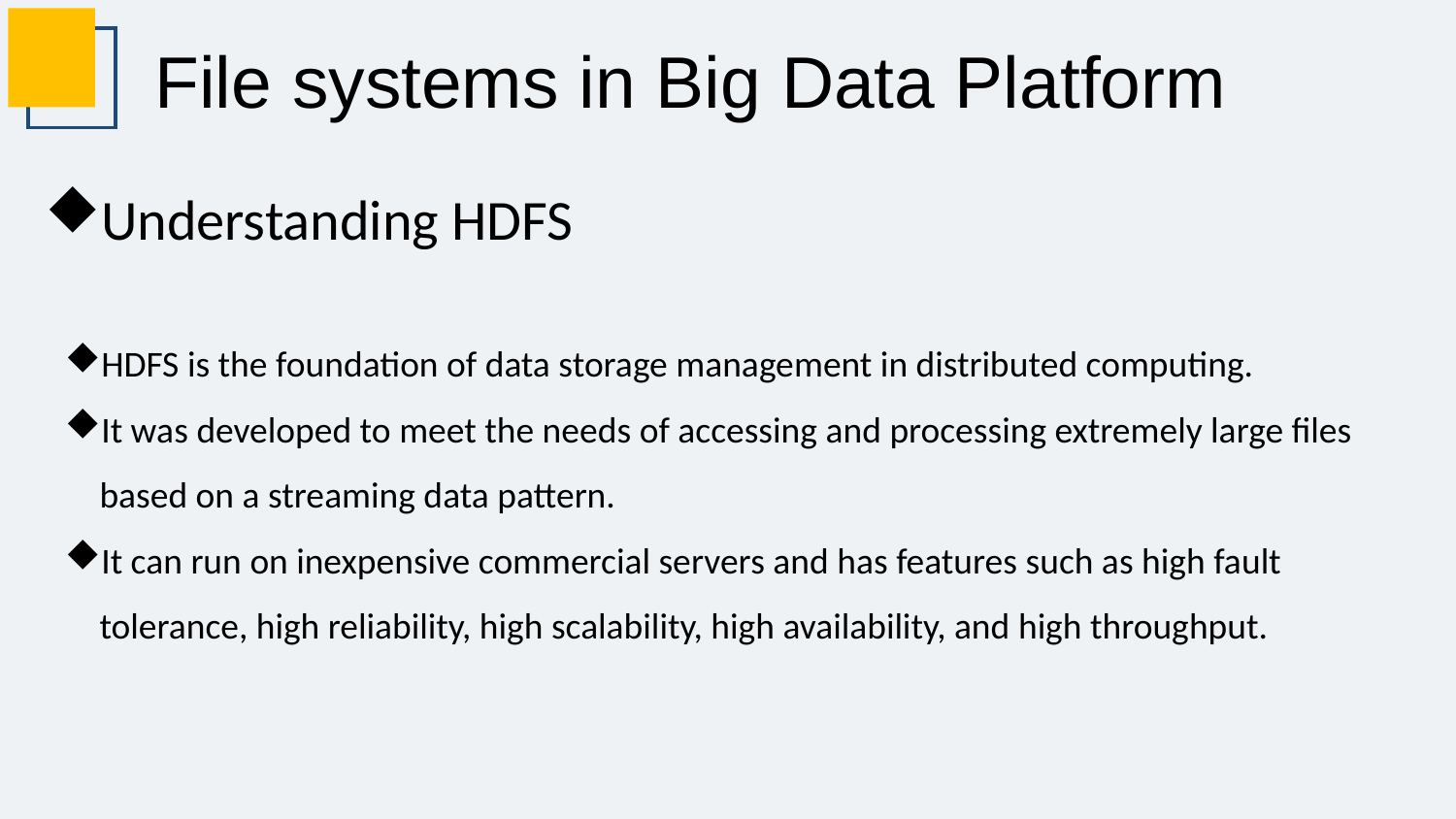

File systems in Big Data Platform

Understanding HDFS

HDFS is the foundation of data storage management in distributed computing.
It was developed to meet the needs of accessing and processing extremely large files based on a streaming data pattern.
It can run on inexpensive commercial servers and has features such as high fault tolerance, high reliability, high scalability, high availability, and high throughput.